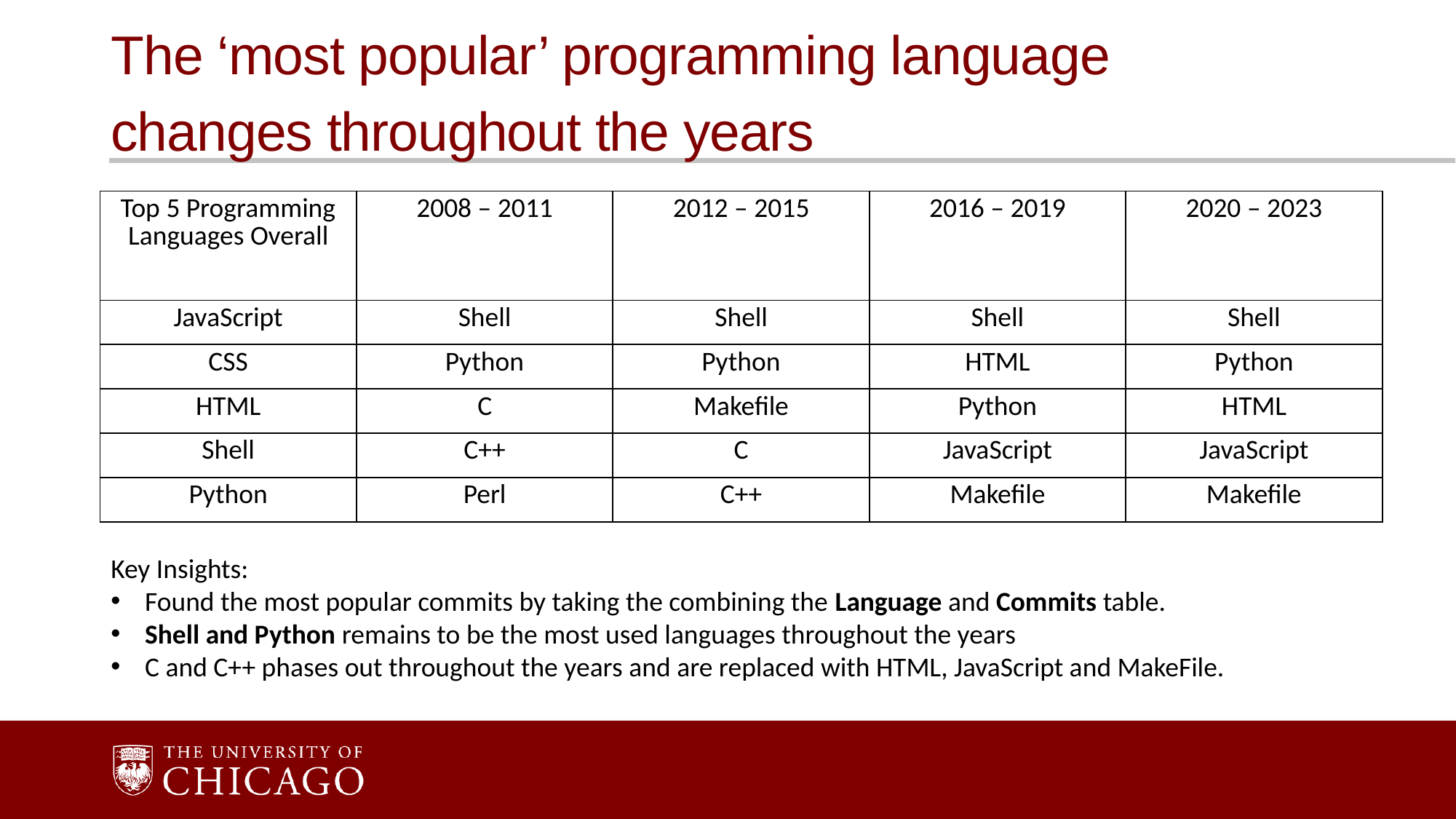

The ‘most popular’ programming language changes throughout the years

| Top 5 Programming Languages Overall | 2008 – 2011 | 2012 – 2015 | 2016 – 2019 | 2020 – 2023 |
| --- | --- | --- | --- | --- |
| JavaScript | Shell | Shell | Shell | Shell |
| CSS | Python | Python | HTML | Python |
| HTML | C | Makefile | Python | HTML |
| Shell | C++ | C | JavaScript | JavaScript |
| Python | Perl | C++ | Makefile | Makefile |
Key Insights:
Found the most popular commits by taking the combining the Language and Commits table.
Shell and Python remains to be the most used languages throughout the years
C and C++ phases out throughout the years and are replaced with HTML, JavaScript and MakeFile.